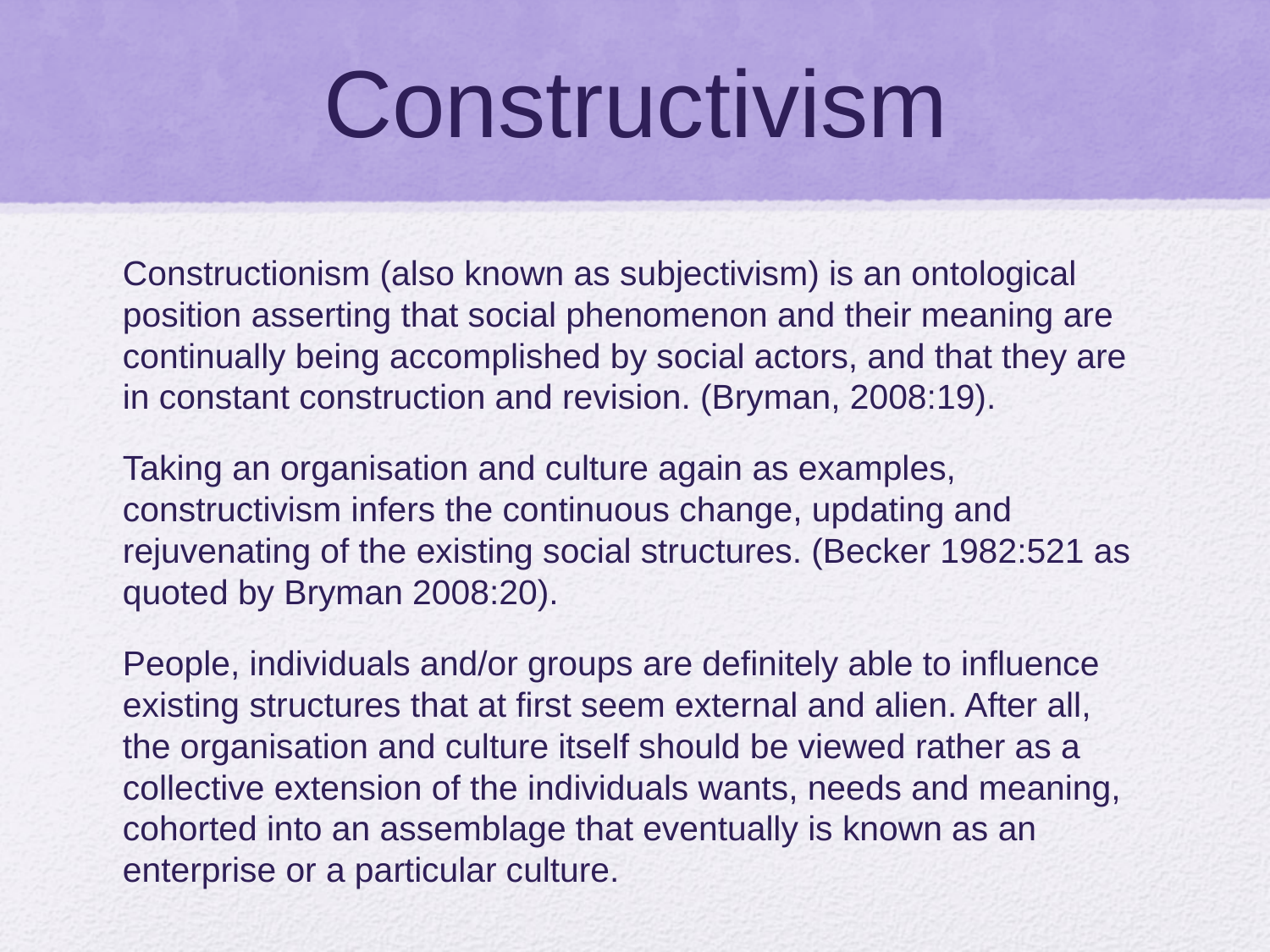

# Constructivism
Constructionism (also known as subjectivism) is an ontological position asserting that social phenomenon and their meaning are continually being accomplished by social actors, and that they are in constant construction and revision. (Bryman, 2008:19).
Taking an organisation and culture again as examples, constructivism infers the continuous change, updating and rejuvenating of the existing social structures. (Becker 1982:521 as quoted by Bryman 2008:20).
People, individuals and/or groups are definitely able to influence existing structures that at first seem external and alien. After all, the organisation and culture itself should be viewed rather as a collective extension of the individuals wants, needs and meaning, cohorted into an assemblage that eventually is known as an enterprise or a particular culture.